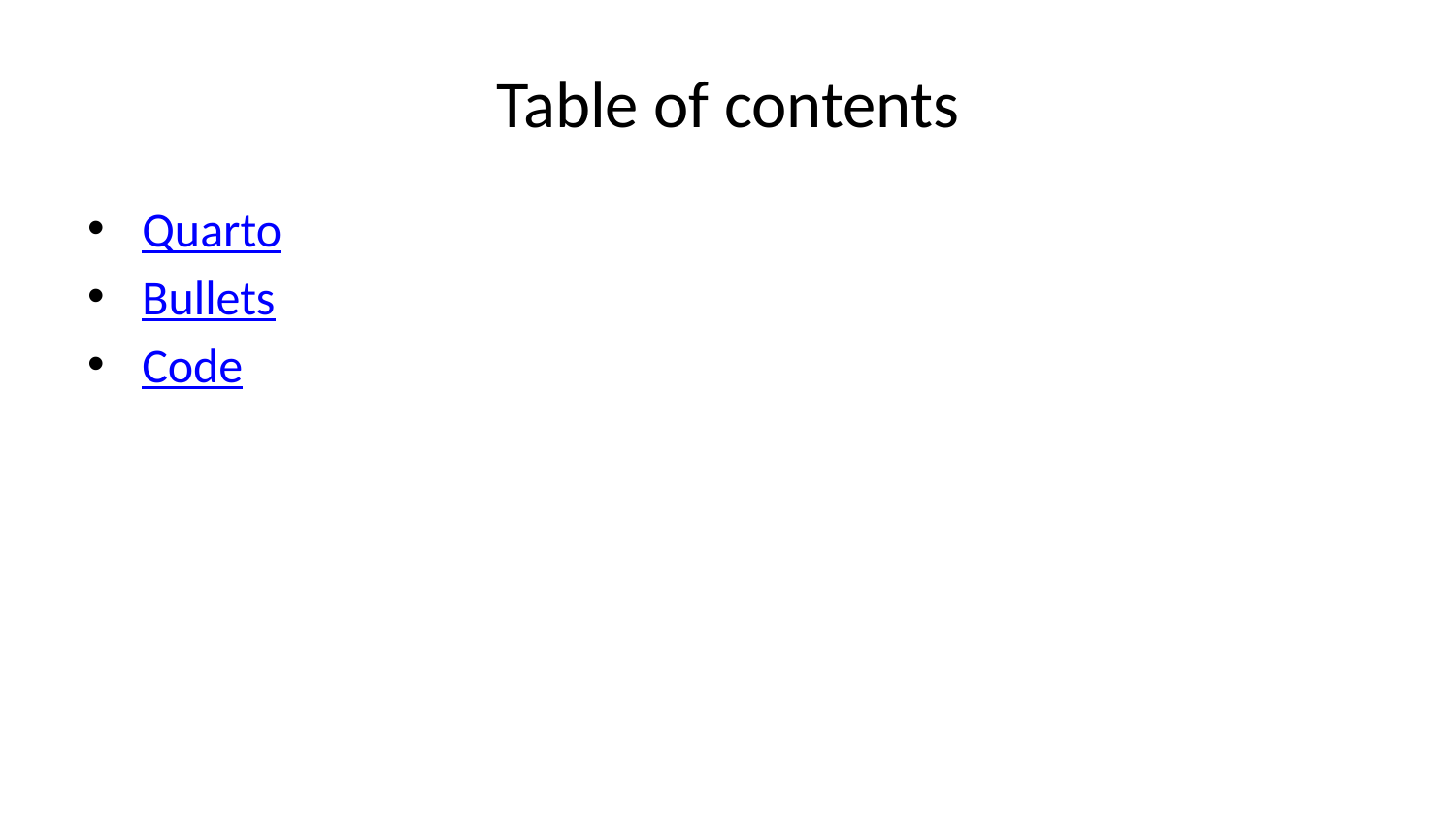

# Table of contents
Quarto
Bullets
Code